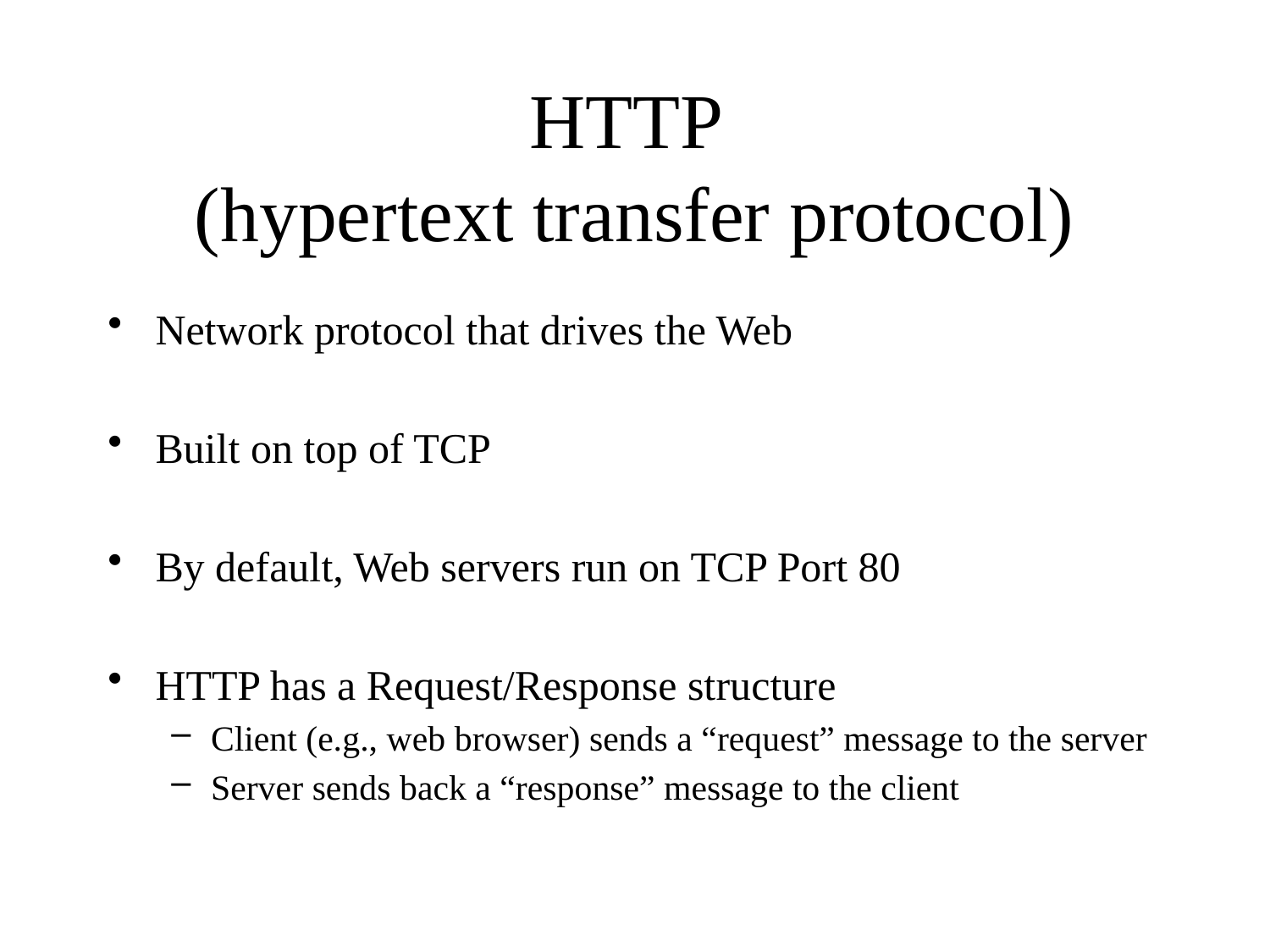

# HTTP (hypertext transfer protocol)
Network protocol that drives the Web

Built on top of TCP

By default, Web servers run on TCP Port 80

HTTP has a Request/Response structure
Client (e.g., web browser) sends a “request” message to the server
Server sends back a “response” message to the client